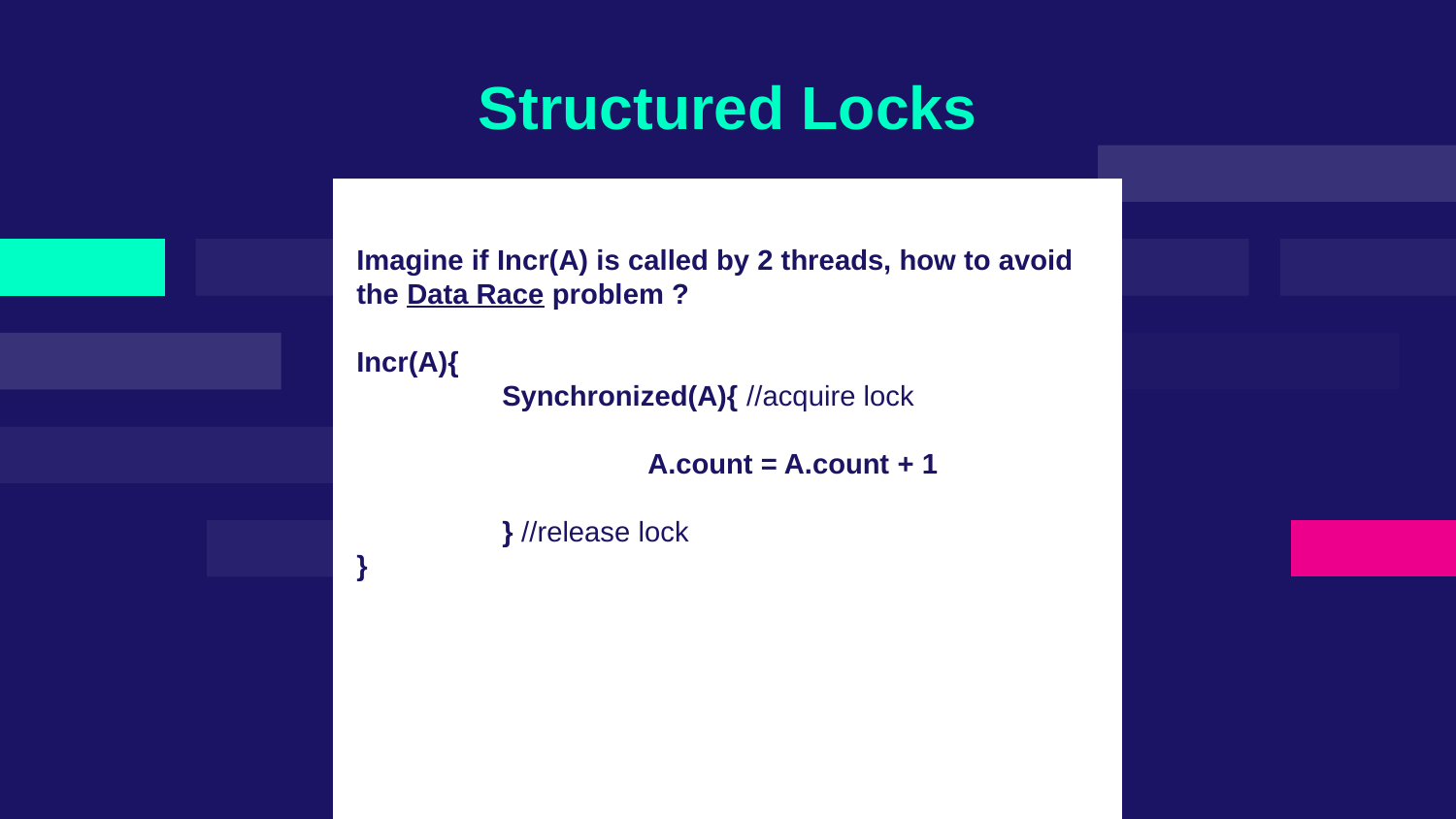

# Structured Locks
Imagine if Incr(A) is called by 2 threads, how to avoid the Data Race problem ?

Incr(A){
	Synchronized(A){ //acquire lock

		A.count = A.count + 1

	} //release lock
}